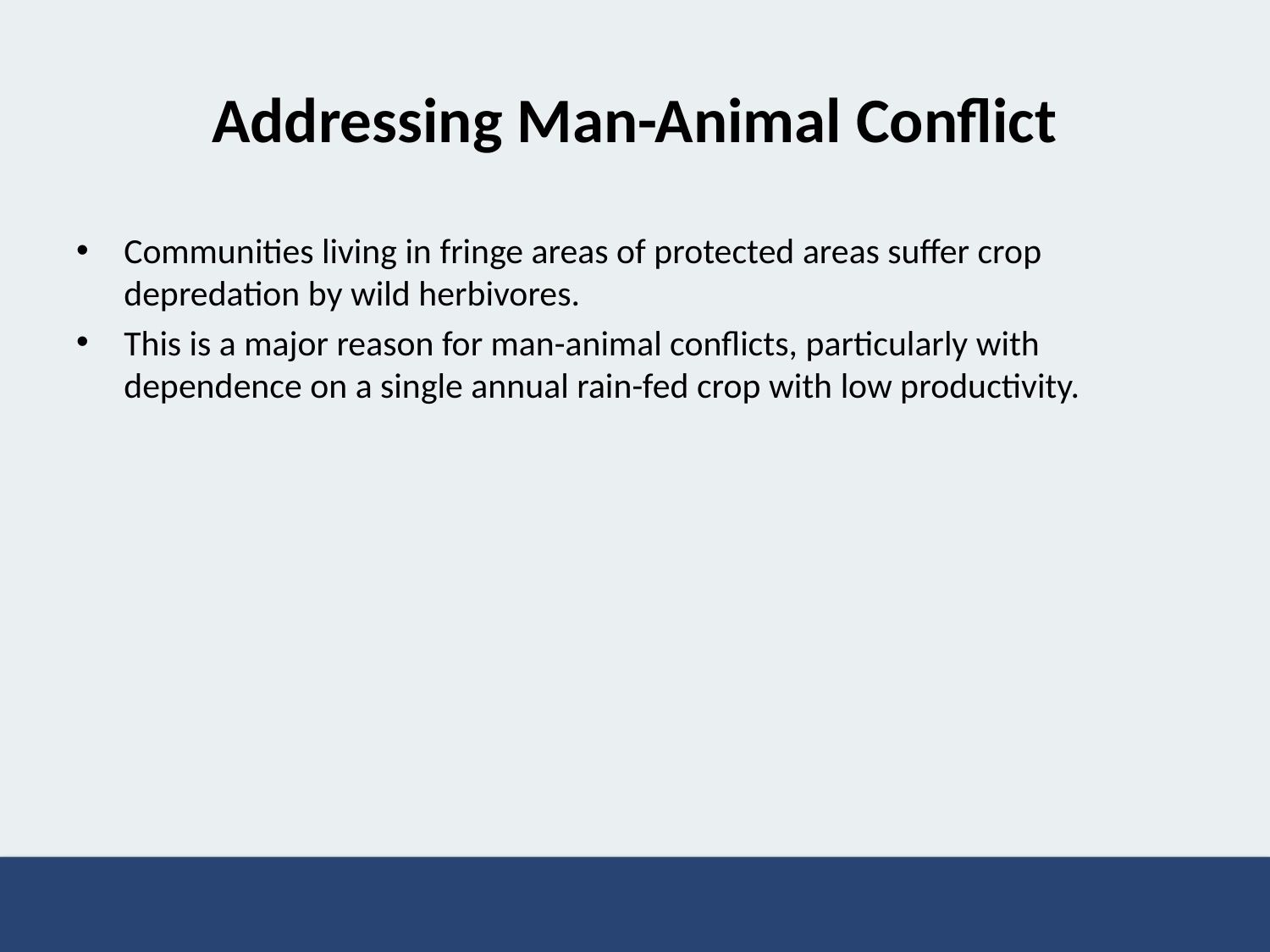

# Addressing Man-Animal Conflict
Communities living in fringe areas of protected areas suffer crop depredation by wild herbivores.
This is a major reason for man-animal conflicts, particularly with dependence on a single annual rain-fed crop with low productivity.